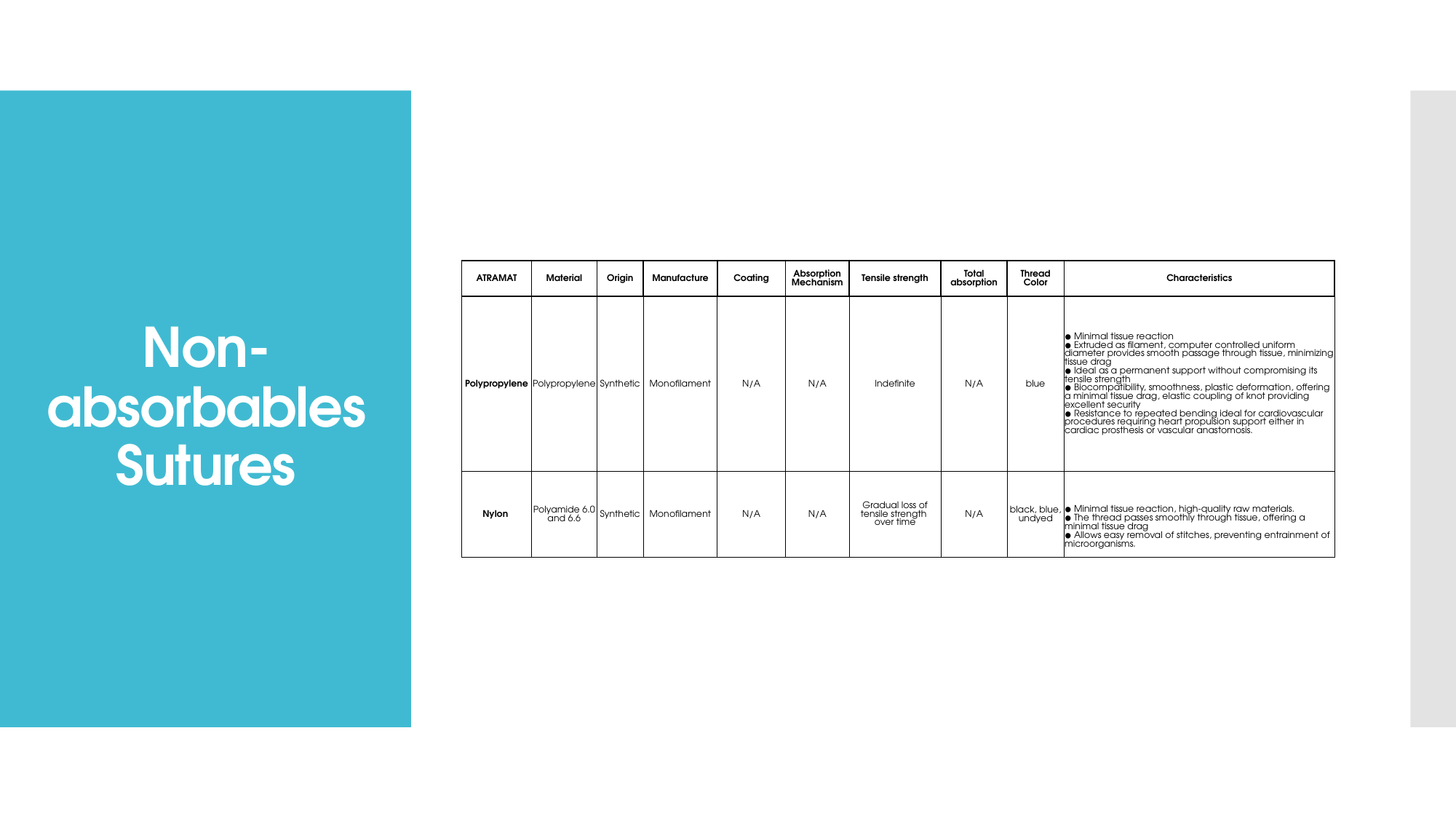

# Non-absorbables Sutures
| ATRAMAT | Material | Origin | Manufacture | Coating | Absorption Mechanism | Tensile strength | Total absorption | Thread Color | Characteristics |
| --- | --- | --- | --- | --- | --- | --- | --- | --- | --- |
| Polypropylene | Polypropylene | Synthetic | Monofilament | N/A | N/A | Indefinite | N/A | blue | ● Minimal tissue reaction ● Extruded as filament, computer controlled uniform diameter provides smooth passage through tissue, minimizing tissue drag ● Ideal as a permanent support without compromising its tensile strength ● Biocompatibility, smoothness, plastic deformation, offering a minimal tissue drag, elastic coupling of knot providing excellent security ● Resistance to repeated bending ideal for cardiovascular procedures requiring heart propulsion support either in cardiac prosthesis or vascular anastomosis. |
| Nylon | Polyamide 6.0 and 6.6 | Synthetic | Monofilament | N/A | N/A | Gradual loss of tensile strength over time | N/A | black, blue, undyed | ● Minimal tissue reaction, high-quality raw materials. ● The thread passes smoothly through tissue, offering a minimal tissue drag ● Allows easy removal of stitches, preventing entrainment of microorganisms. |